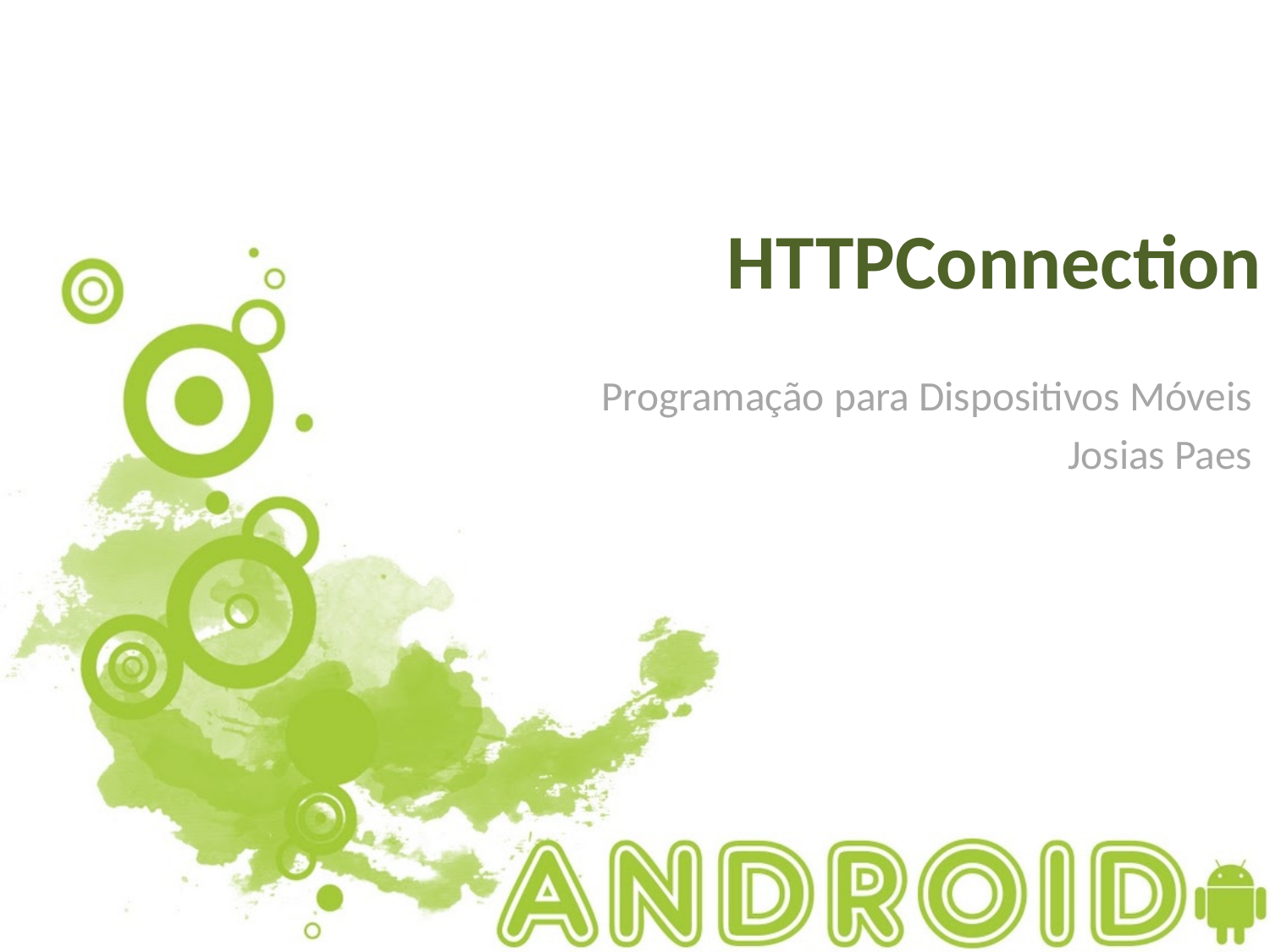

# HTTPConnection
Programação para Dispositivos Móveis
Josias Paes